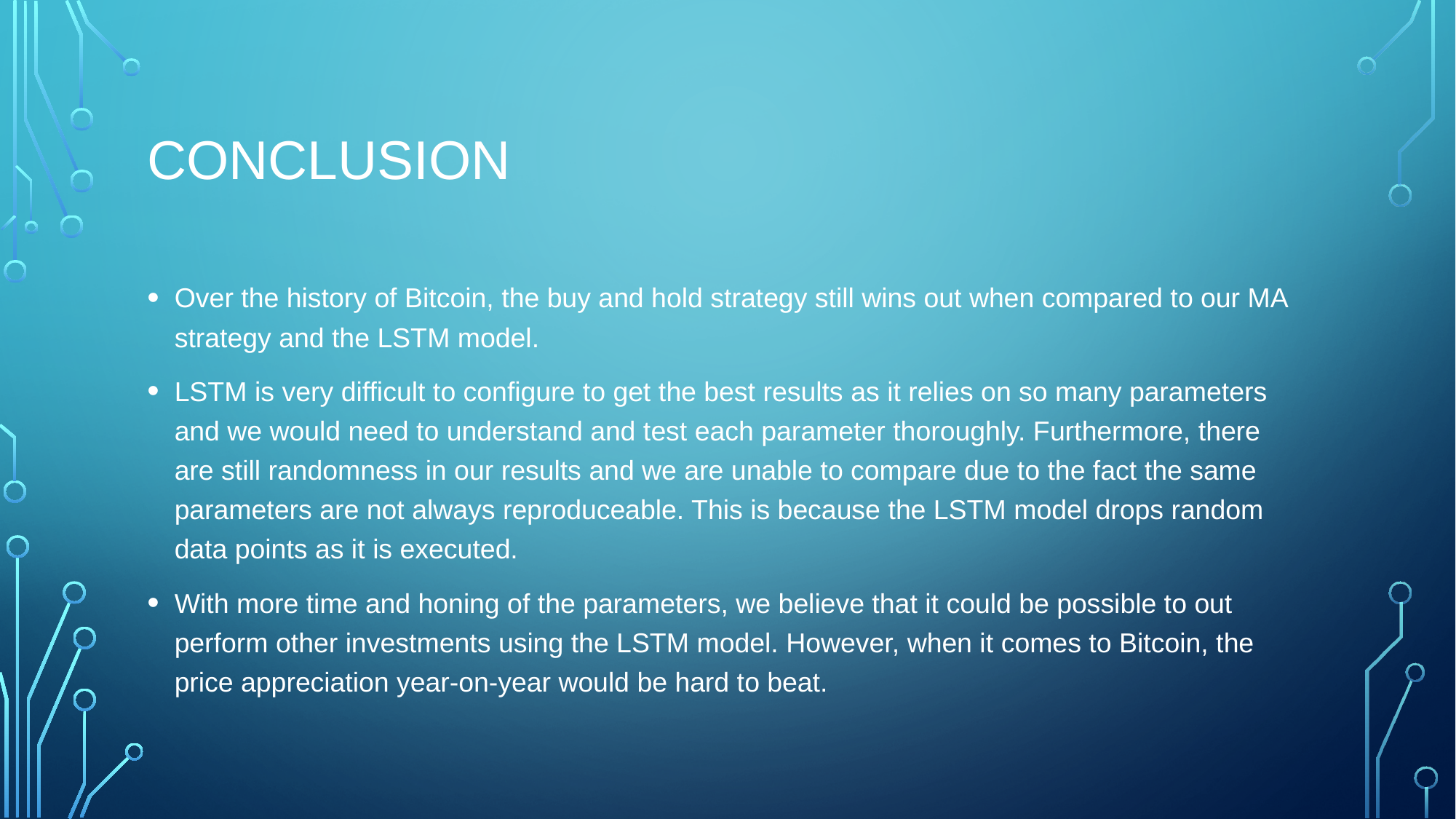

# conclusion
Over the history of Bitcoin, the buy and hold strategy still wins out when compared to our MA strategy and the LSTM model.
LSTM is very difficult to configure to get the best results as it relies on so many parameters and we would need to understand and test each parameter thoroughly. Furthermore, there are still randomness in our results and we are unable to compare due to the fact the same parameters are not always reproduceable. This is because the LSTM model drops random data points as it is executed.
With more time and honing of the parameters, we believe that it could be possible to out perform other investments using the LSTM model. However, when it comes to Bitcoin, the price appreciation year-on-year would be hard to beat.